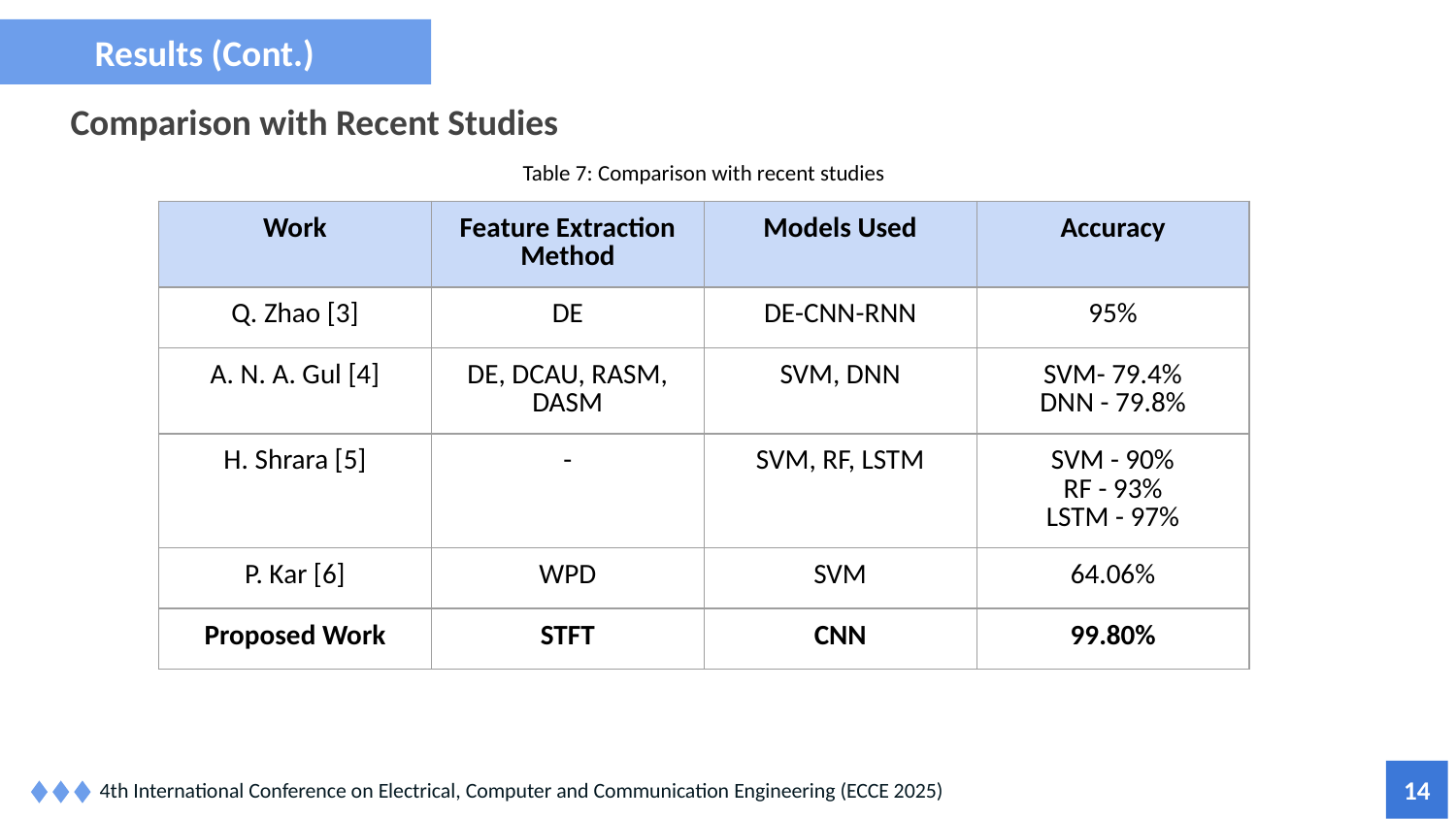

Results (Cont.)
Comparison with Recent Studies
Table 7: Comparison with recent studies
| Work | Feature Extraction Method | Models Used | Accuracy |
| --- | --- | --- | --- |
| Q. Zhao [3] | DE | DE-CNN-RNN | 95% |
| A. N. A. Gul [4] | DE, DCAU, RASM, DASM | SVM, DNN | SVM- 79.4% DNN - 79.8% |
| H. Shrara [5] | - | SVM, RF, LSTM | SVM - 90% RF - 93% LSTM - 97% |
| P. Kar [6] | WPD | SVM | 64.06% |
| Proposed Work | STFT | CNN | 99.80% |
14
4th International Conference on Electrical, Computer and Communication Engineering (ECCE 2025)